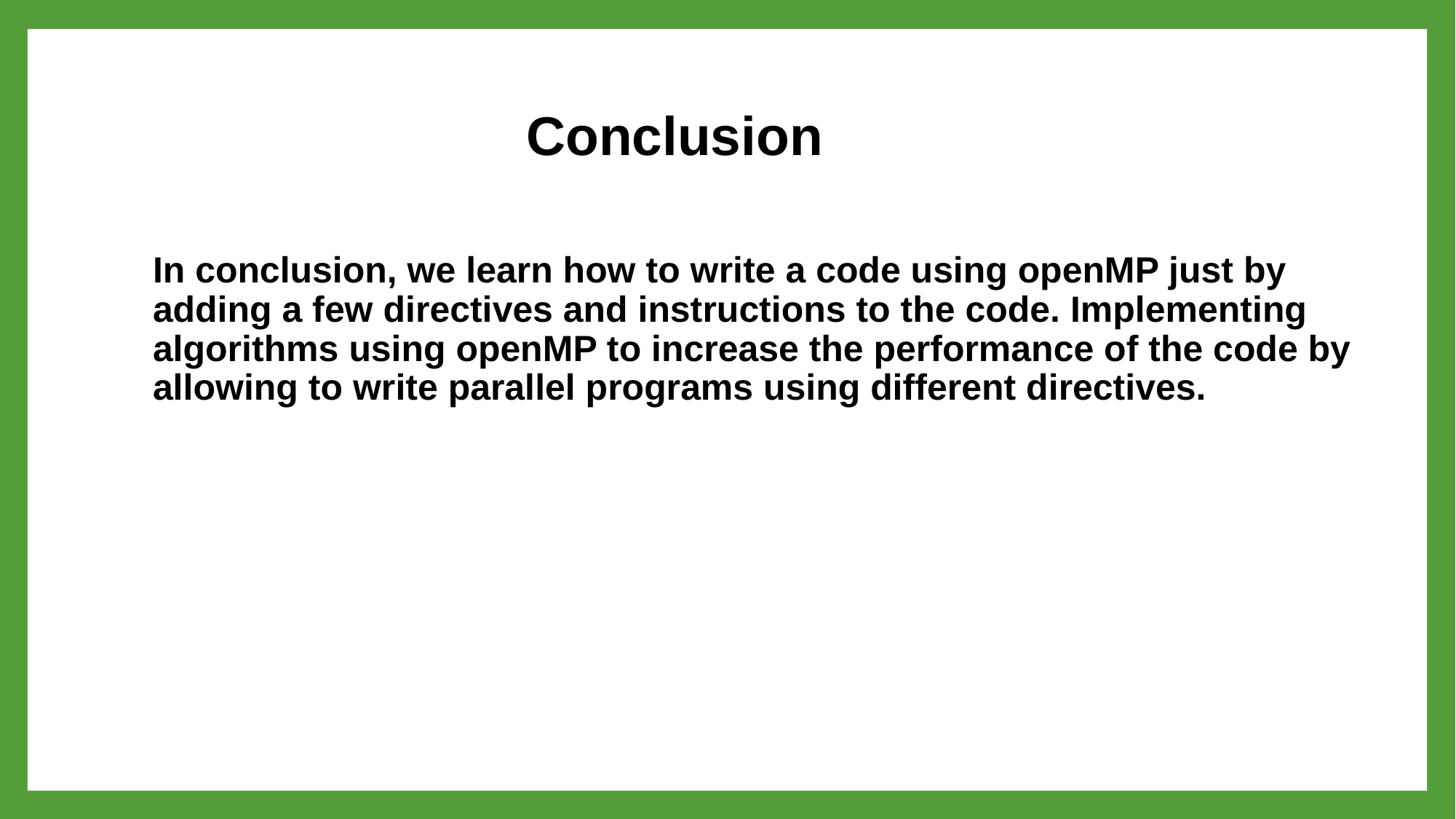

# Conclusion
In conclusion, we learn how to write a code using openMP just by adding a few directives and instructions to the code. Implementing algorithms using openMP to increase the performance of the code by allowing to write parallel programs using different directives.